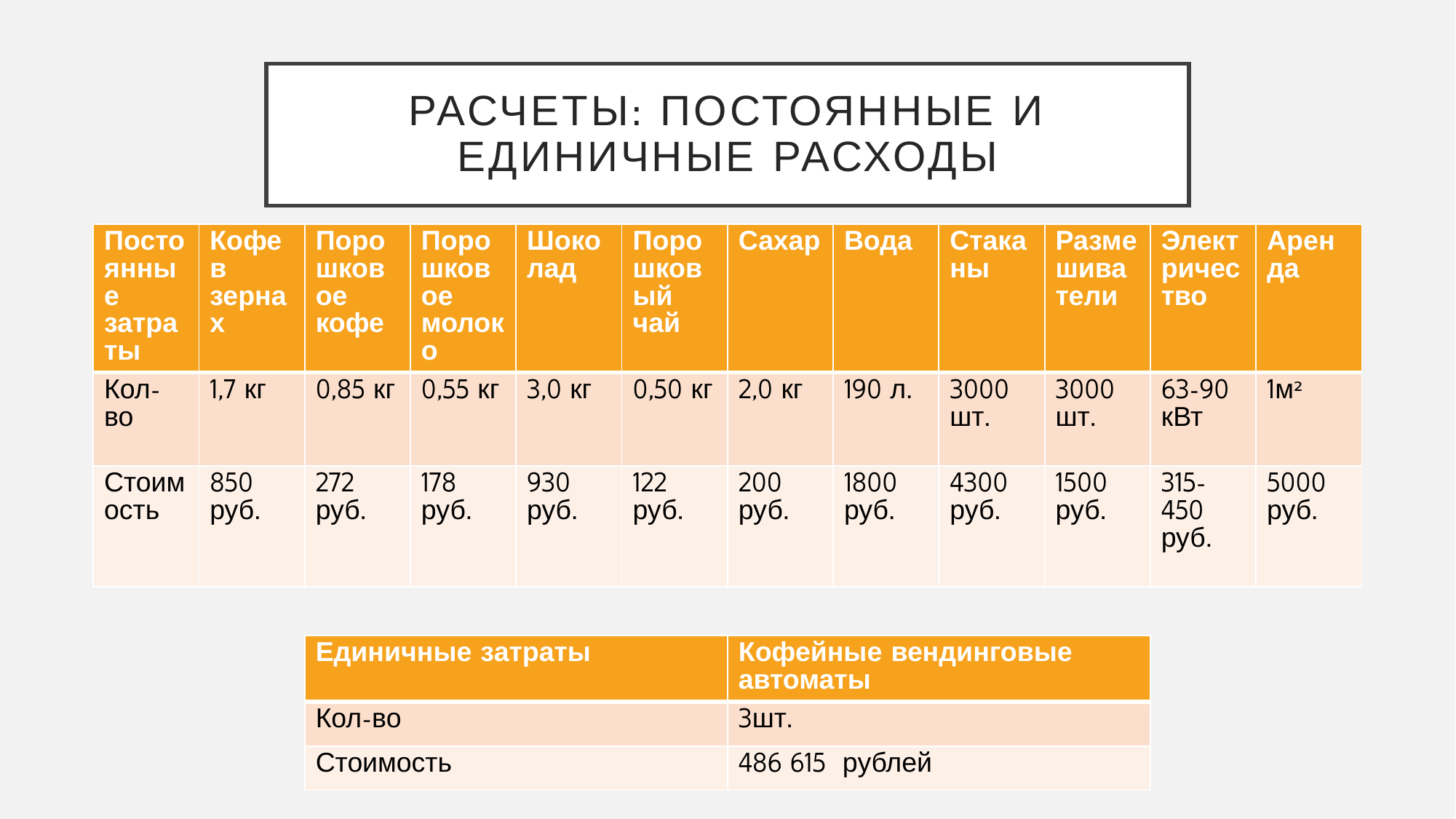

# Расчеты: постоянные и единичные расходы
| Постоянные затраты | Кофе в зернах | Порошковое кофе | Порошковое молоко | Шоколад | Порошковый чай | Сахар | Вода | Стаканы | Размешиватели | Электричество | Аренда |
| --- | --- | --- | --- | --- | --- | --- | --- | --- | --- | --- | --- |
| Кол-во | 1,7 кг | 0,85 кг | 0,55 кг | 3,0 кг | 0,50 кг | 2,0 кг | 190 л. | 3000 шт. | 3000 шт. | 63-90 кВт | 1м² |
| Стоимость | ‭850 руб. | 272 руб. | 178 руб. | 930 руб. | 122 руб. | 200 руб. | 1800 руб. | 4300 руб. | 1500 руб. | 315-450 руб. | 5000 руб. |
| Единичные затраты | Кофейные вендинговые автоматы |
| --- | --- |
| Кол-во | 3шт. |
| Стоимость | ‭486 615‬‬ ‬ рублей |